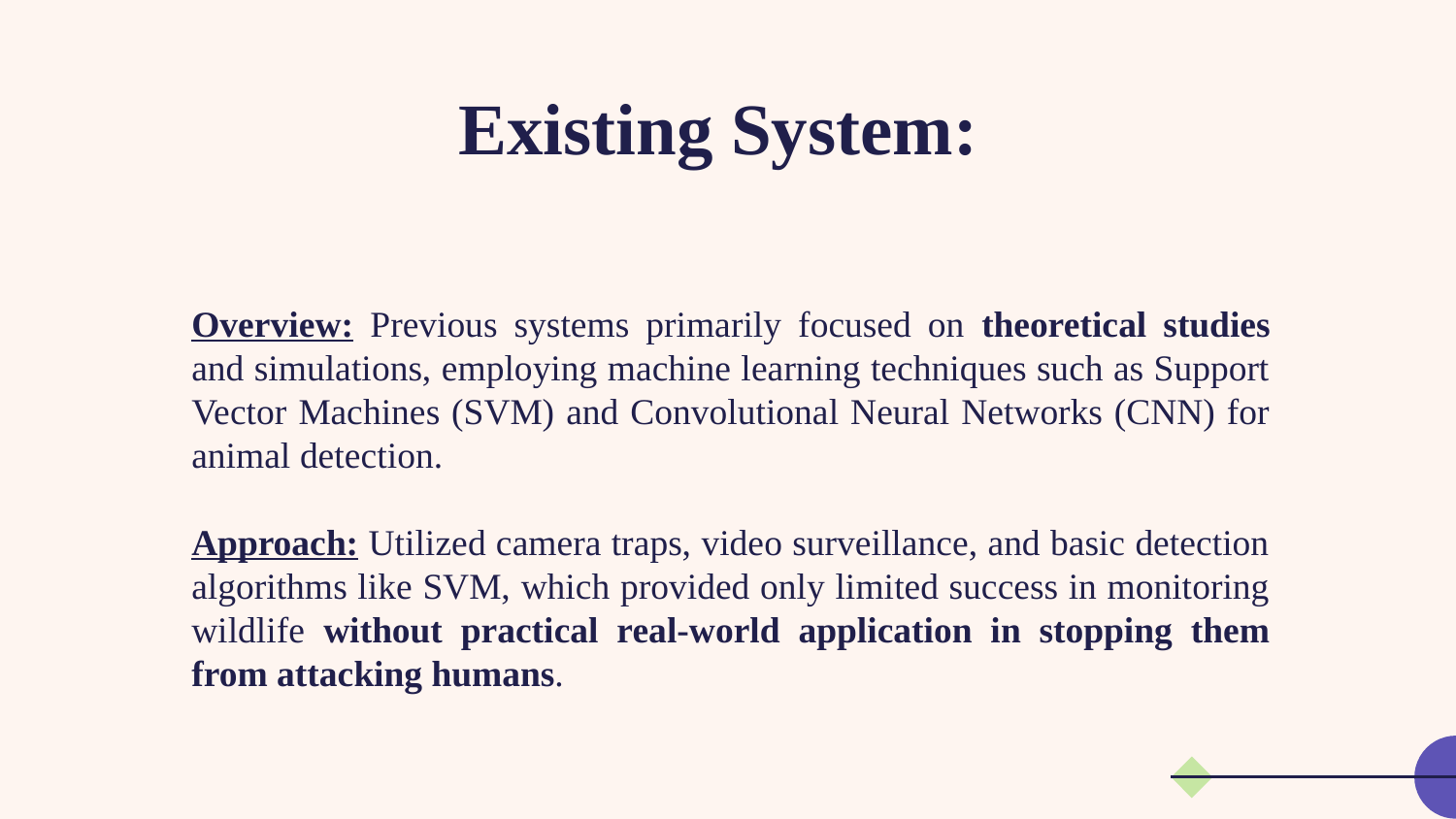

# Existing System:

Overview: Previous systems primarily focused on theoretical studies and simulations, employing machine learning techniques such as Support Vector Machines (SVM) and Convolutional Neural Networks (CNN) for animal detection.

Approach: Utilized camera traps, video surveillance, and basic detection algorithms like SVM, which provided only limited success in monitoring wildlife without practical real-world application in stopping them from attacking humans.